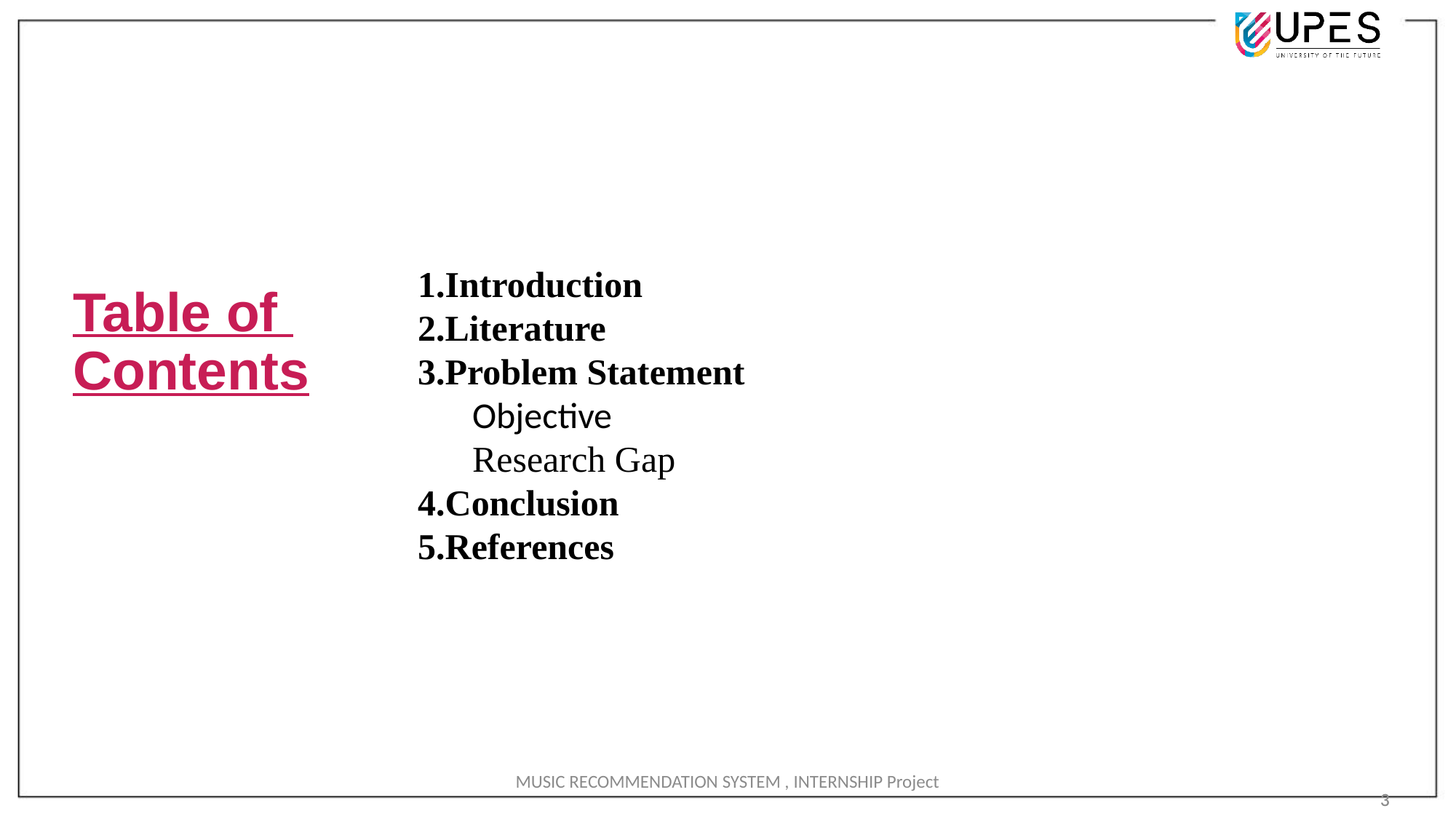

Introduction
Literature
Problem Statement
Objective
Research Gap
Conclusion
References
# Table of Contents
MUSIC RECOMMENDATION SYSTEM , INTERNSHIP Project